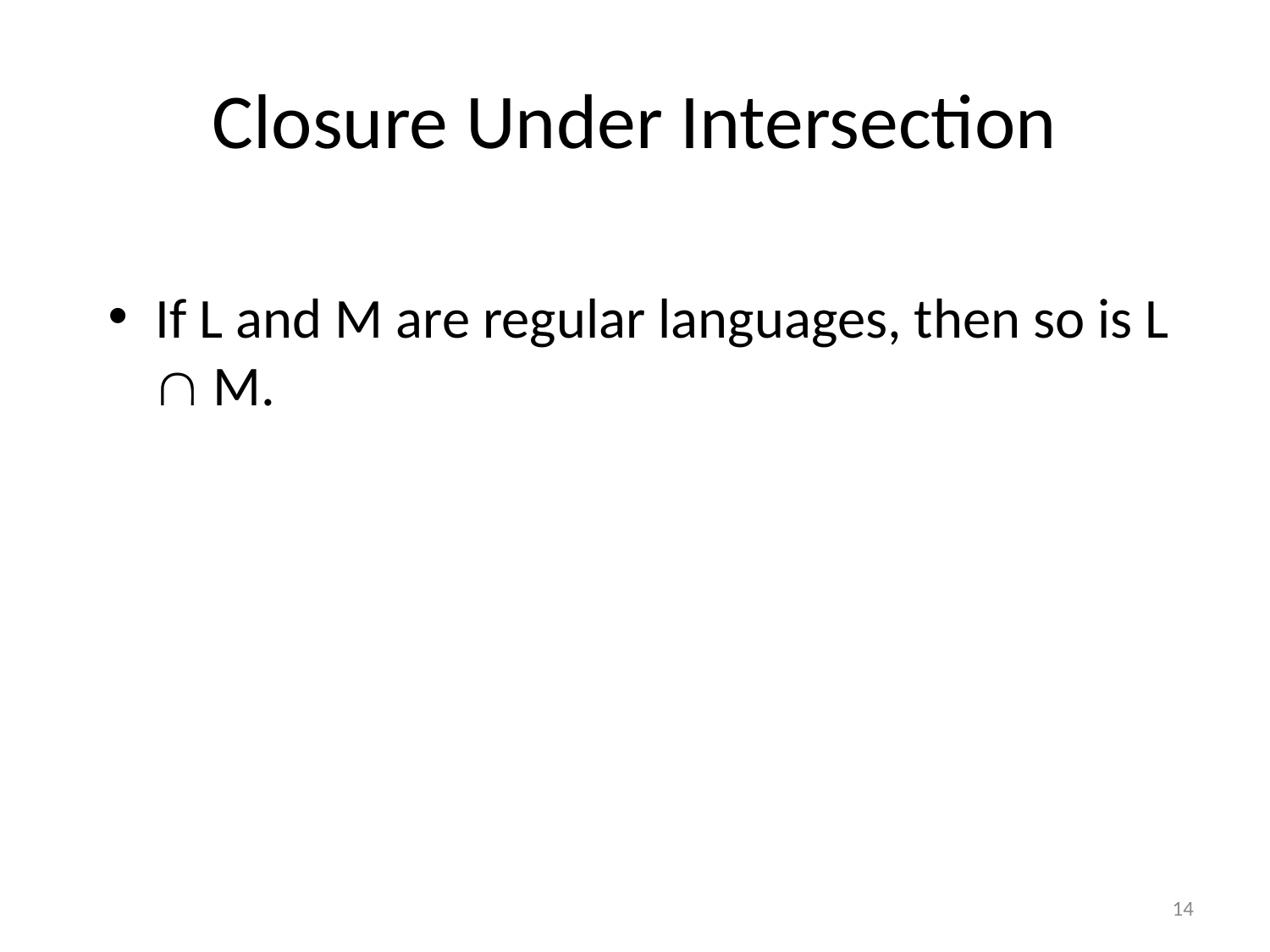

# Closure Under Intersection
If L and M are regular languages, then so is L ∩ M.
14